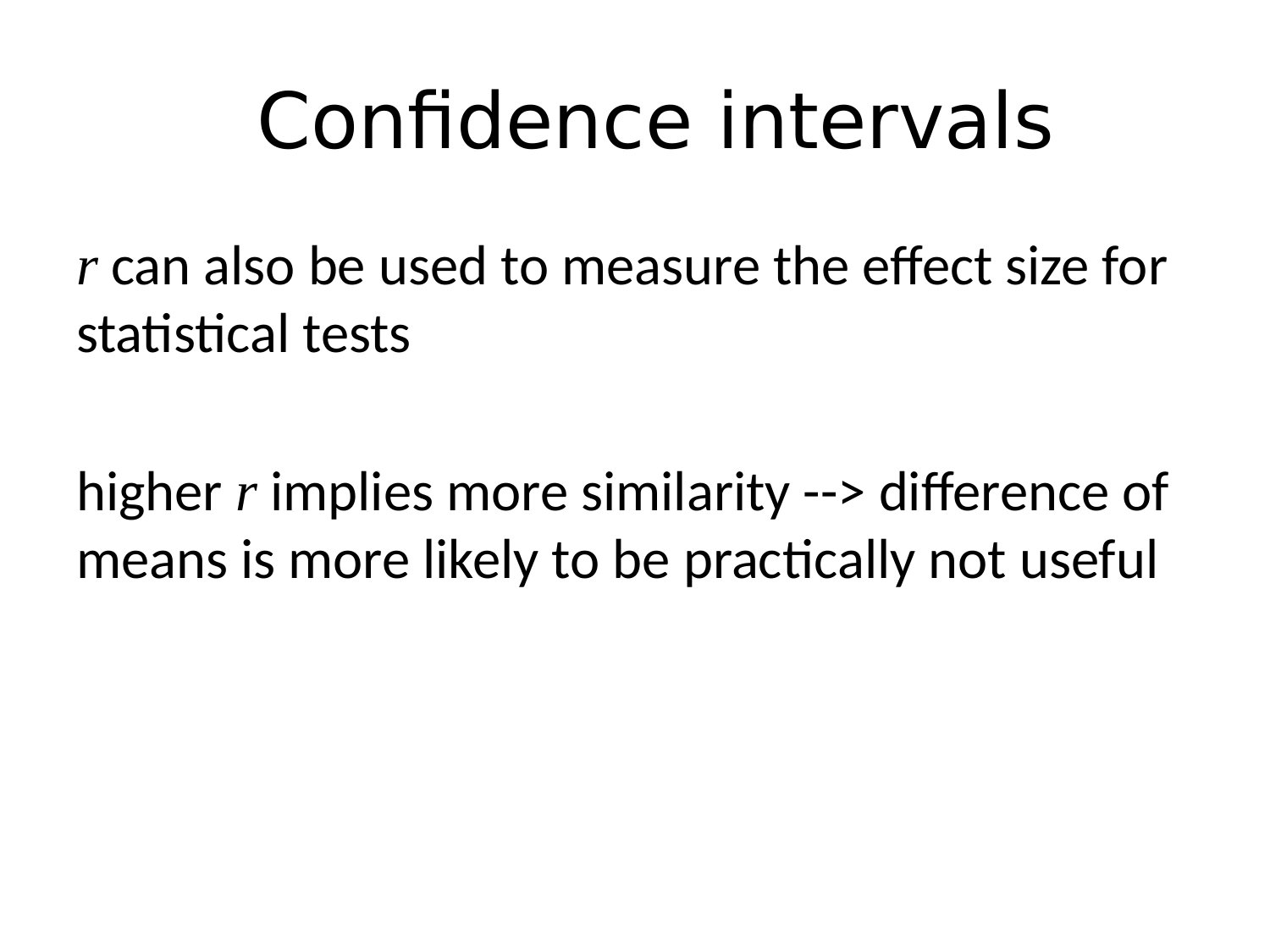

# Confidence intervals
r can also be used to measure the effect size for statistical tests

higher r implies more similarity --> difference of means is more likely to be practically not useful